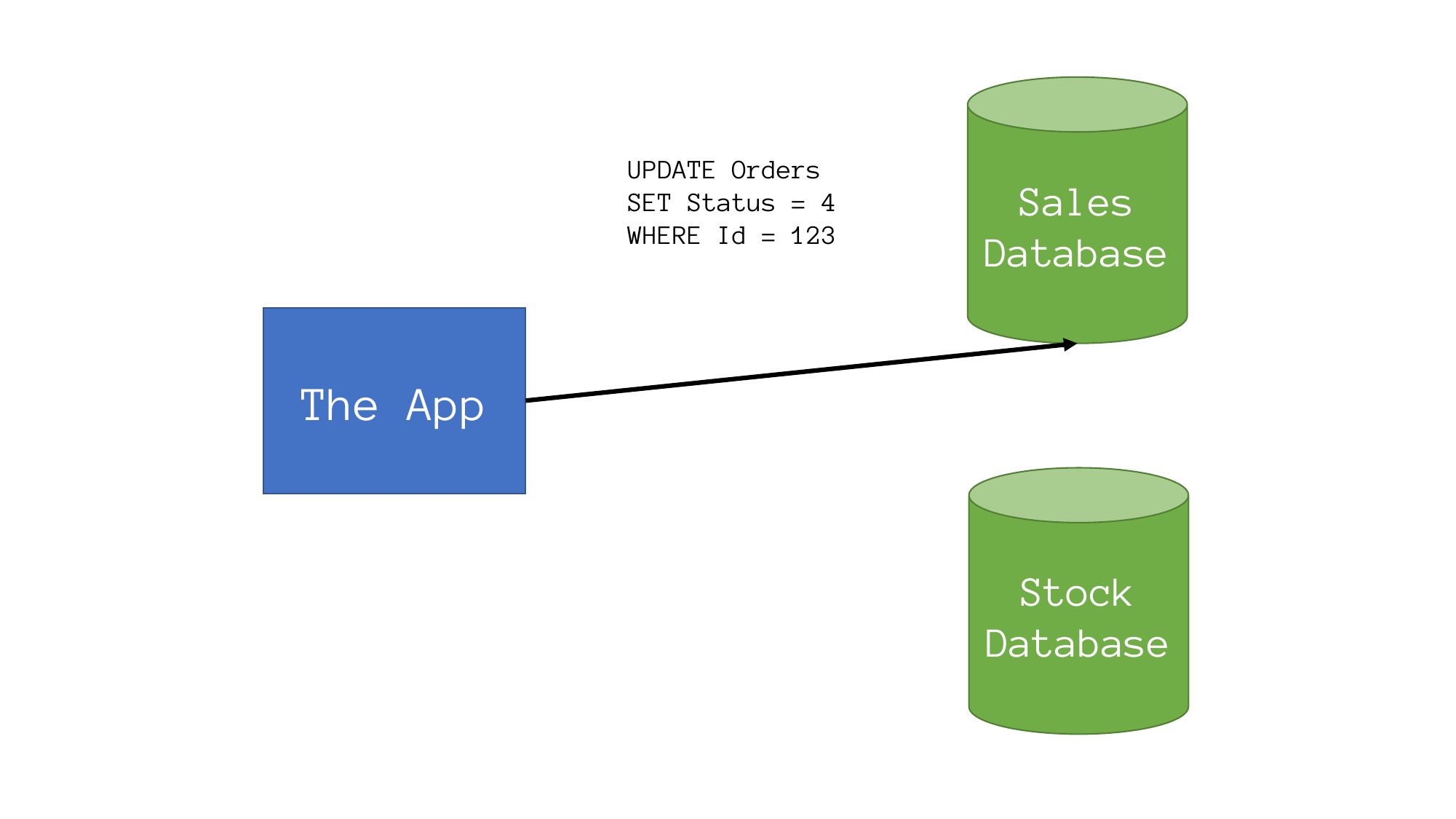

Sales Database
UPDATE Orders
SET Status = 4
WHERE Id = 123
The App
Stock Database